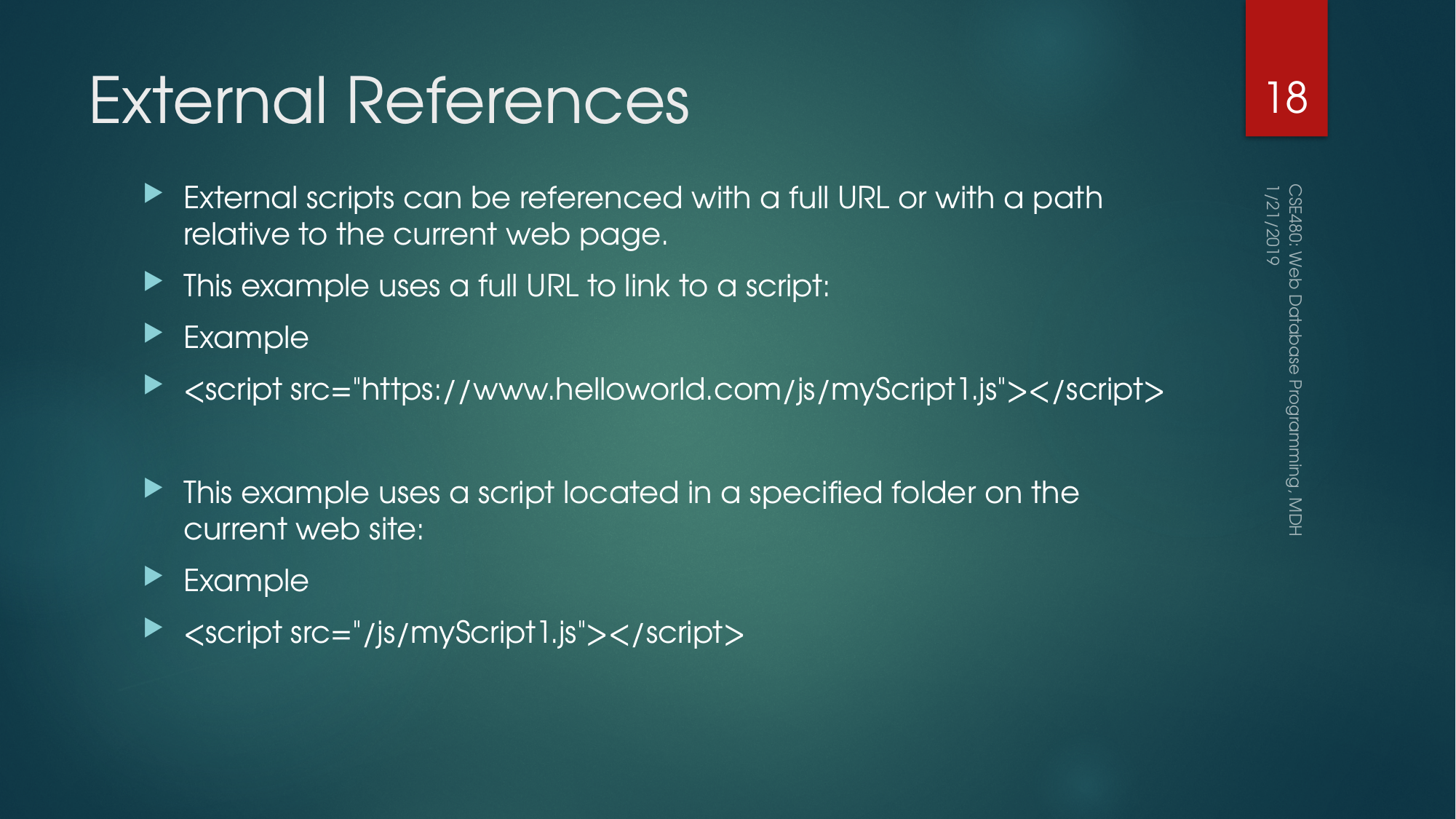

18
# External References
External scripts can be referenced with a full URL or with a path relative to the current web page.
This example uses a full URL to link to a script:
Example
<script src="https://www.helloworld.com/js/myScript1.js"></script>

This example uses a script located in a specified folder on the current web site:
Example
<script src="/js/myScript1.js"></script>

1/21/2019
CSE480: Web Database Programming, MDH